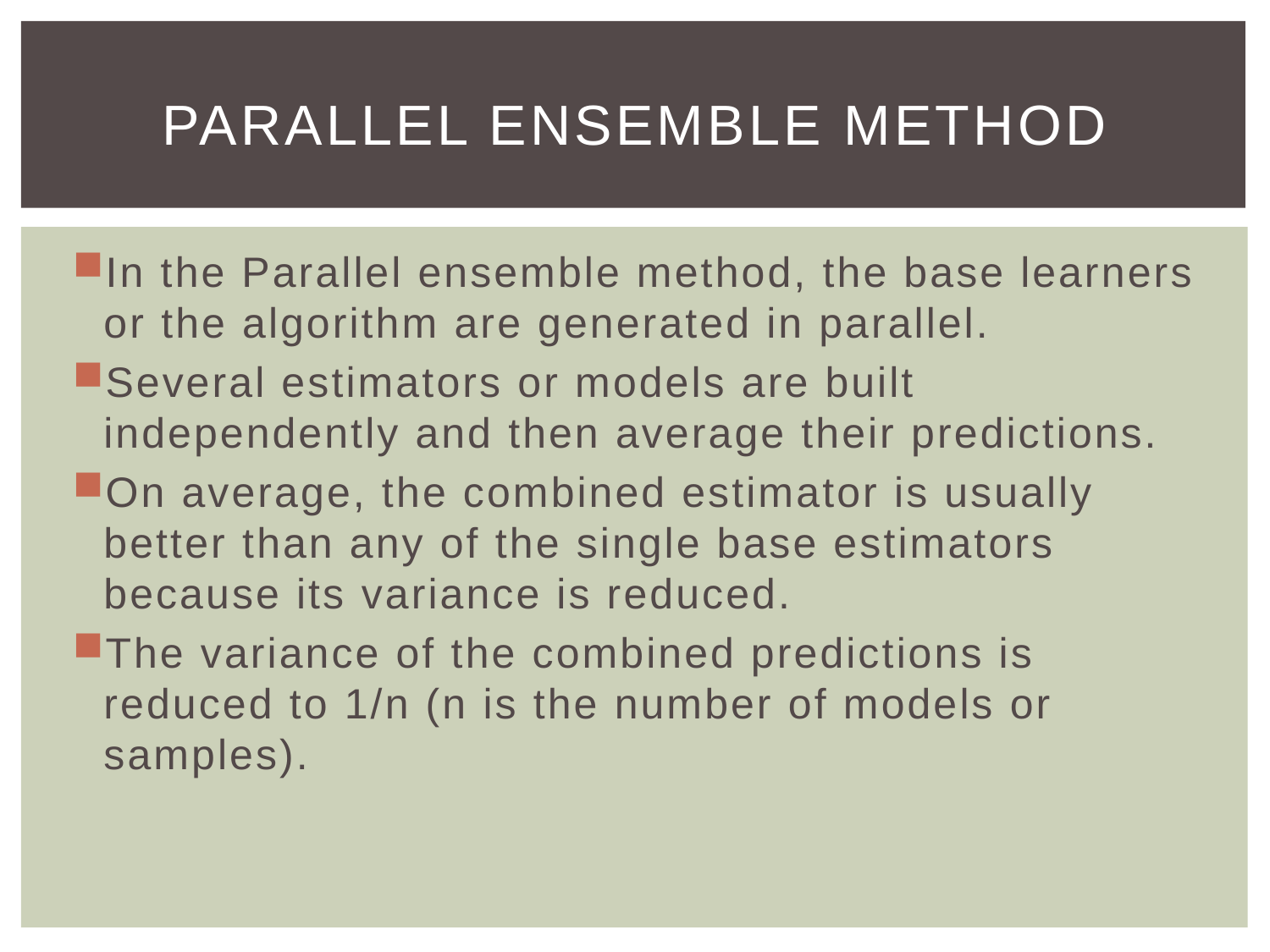

# Parallel ensemble method
In the Parallel ensemble method, the base learners or the algorithm are generated in parallel.
Several estimators or models are built independently and then average their predictions.
On average, the combined estimator is usually better than any of the single base estimators because its variance is reduced.
The variance of the combined predictions is reduced to 1/n (n is the number of models or samples).